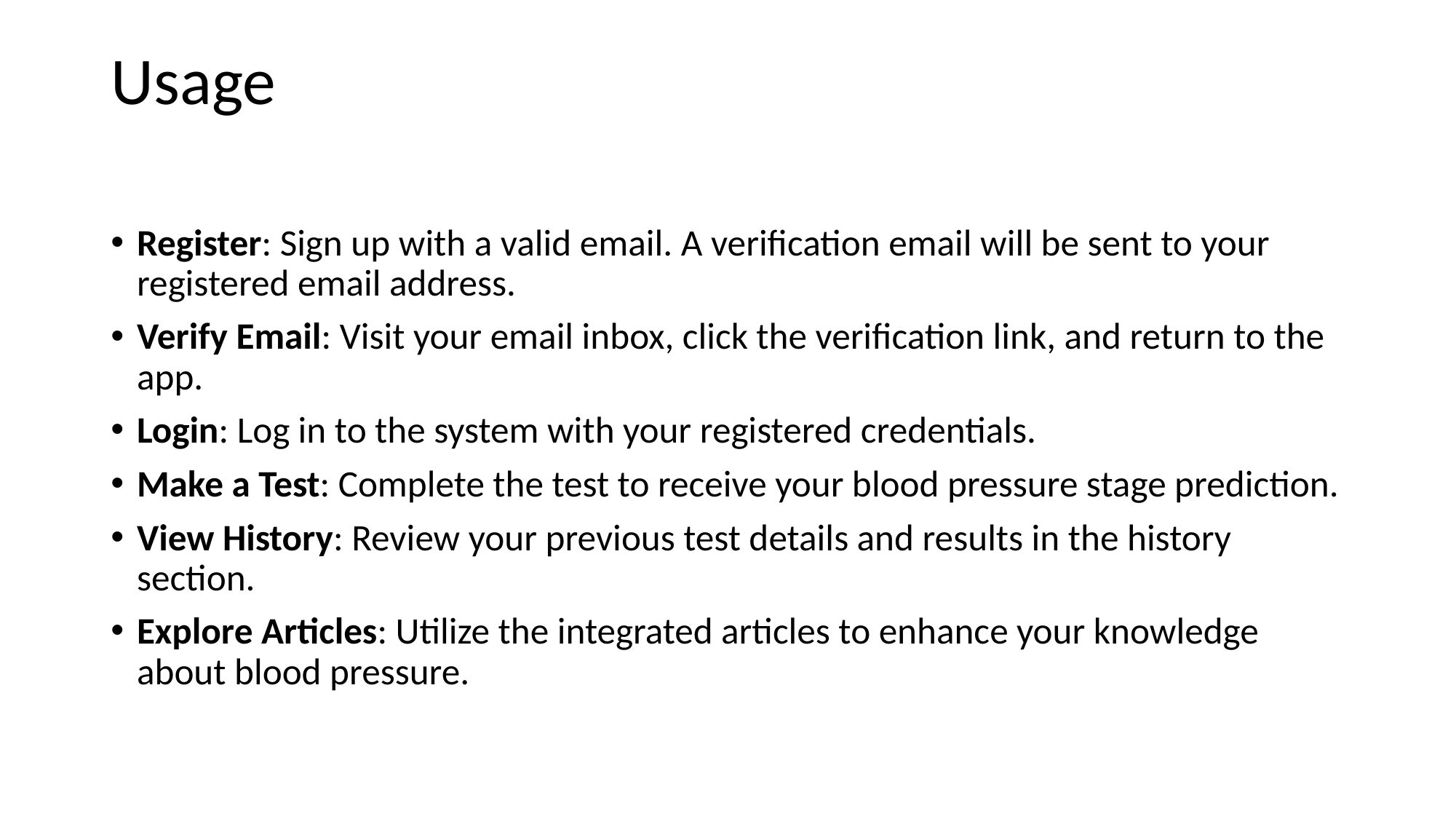

# Usage
Register: Sign up with a valid email. A verification email will be sent to your registered email address.
Verify Email: Visit your email inbox, click the verification link, and return to the app.
Login: Log in to the system with your registered credentials.
Make a Test: Complete the test to receive your blood pressure stage prediction.
View History: Review your previous test details and results in the history section.
Explore Articles: Utilize the integrated articles to enhance your knowledge about blood pressure.